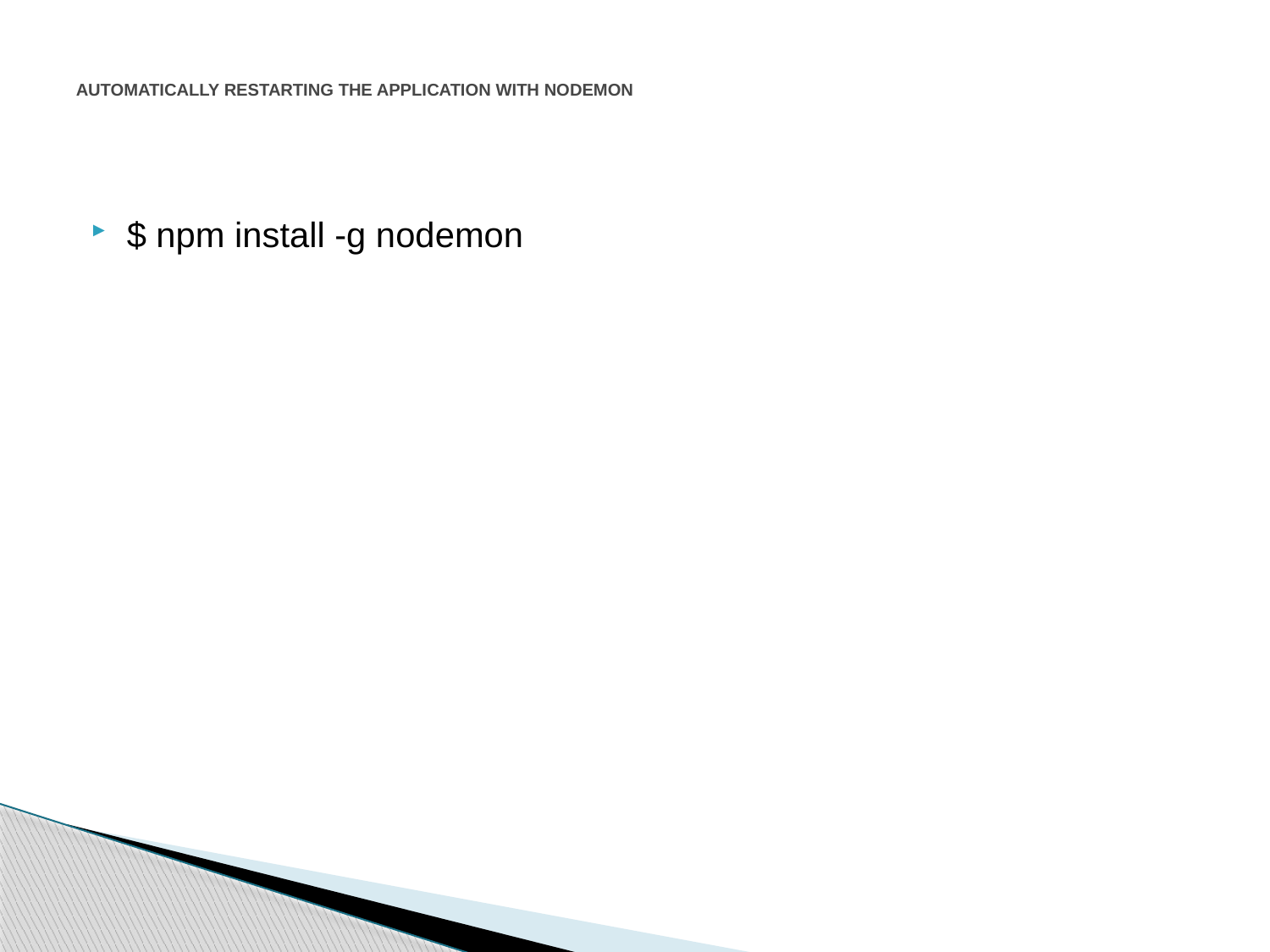

# AUTOMATICALLY RESTARTING THE APPLICATION WITH NODEMON
$ npm install -g nodemon